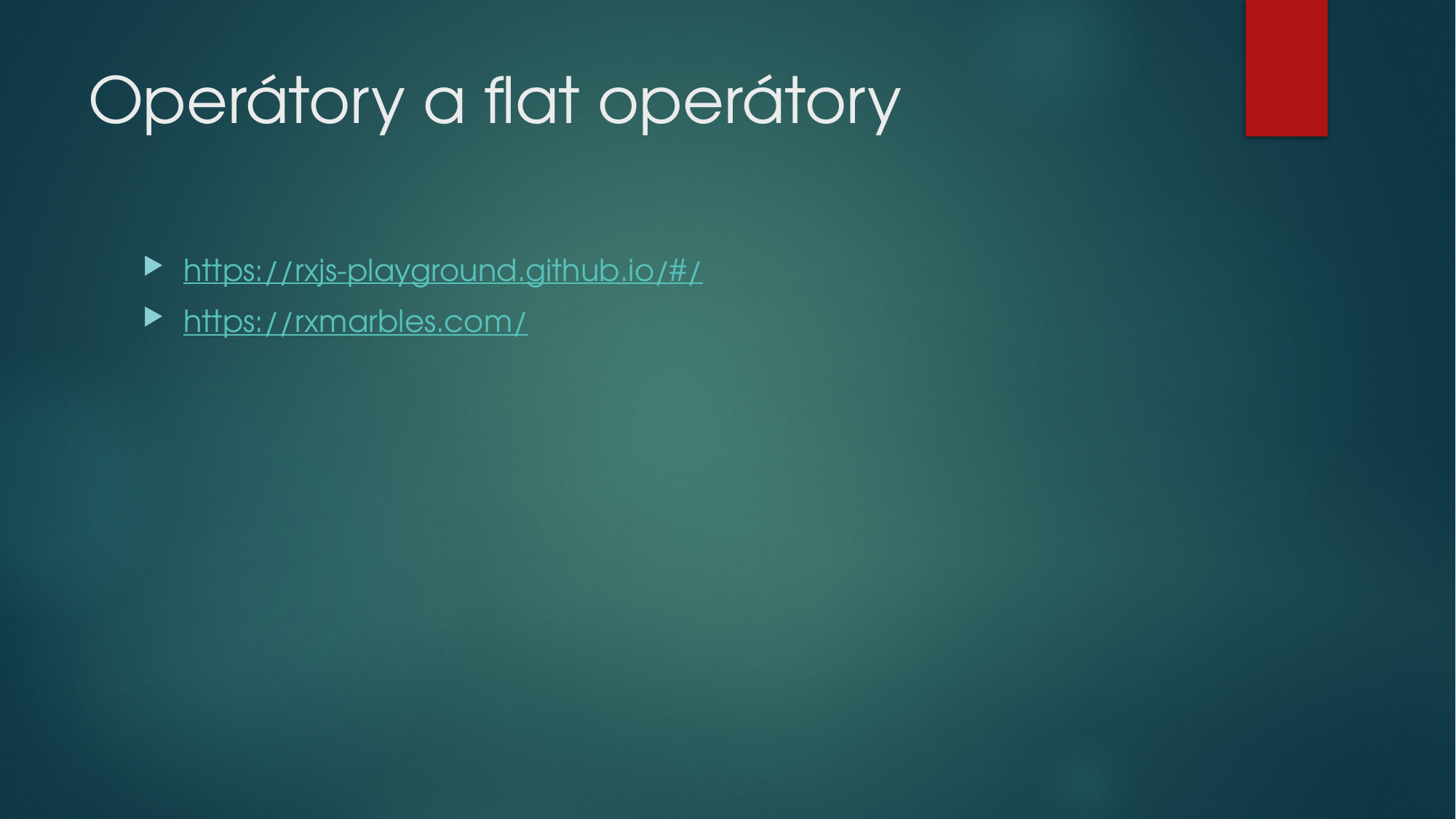

# Operátory a flat operátory
https://rxjs-playground.github.io/#/
https://rxmarbles.com/